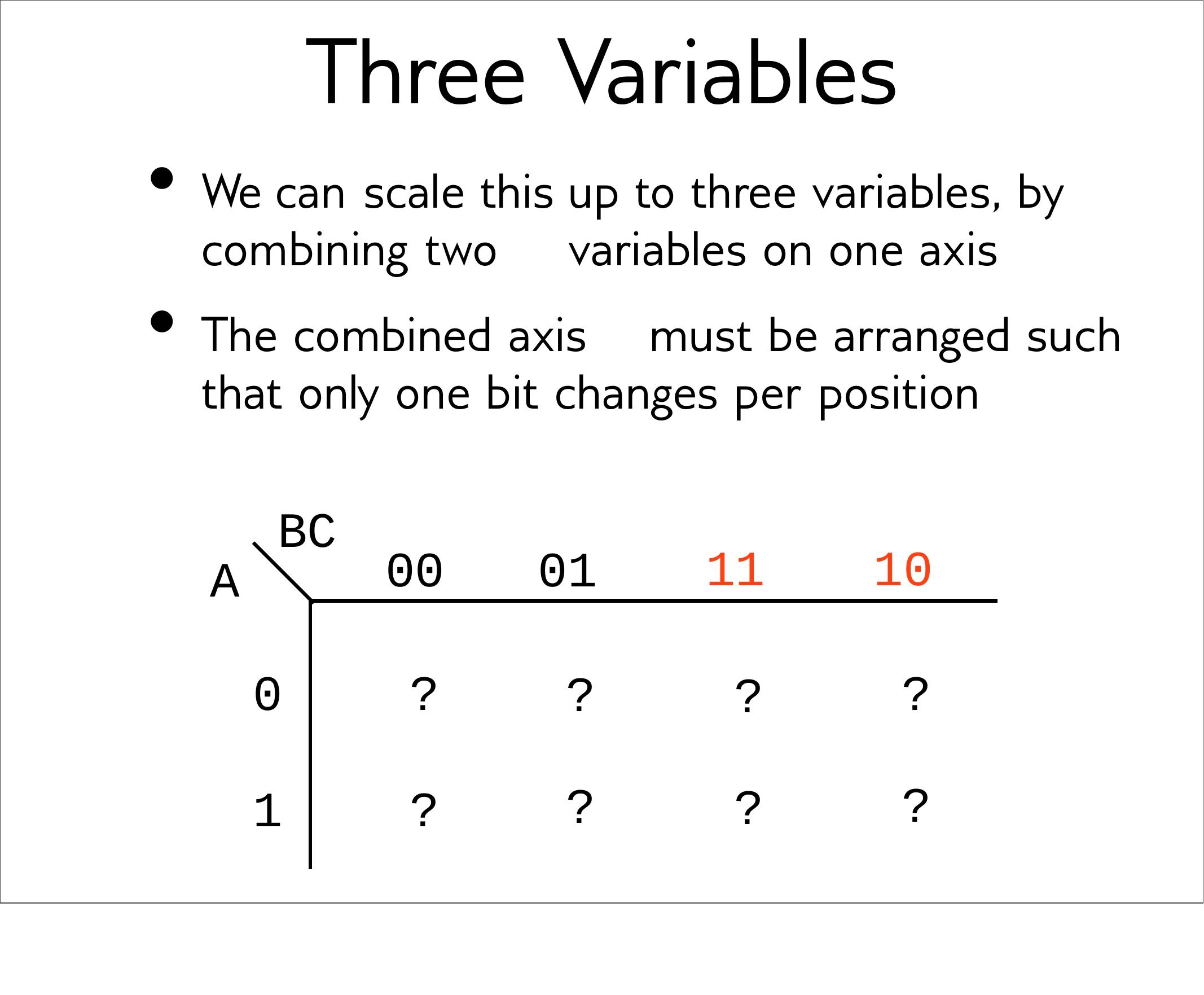

# Three Variables
We can scale this	up to three variables, by  combining two	variables on one axis
The combined axis	must be arranged such that only one bit changes per position

BC
11
10
00	01

A

0
?
?
?
?
?
?
?
1
?